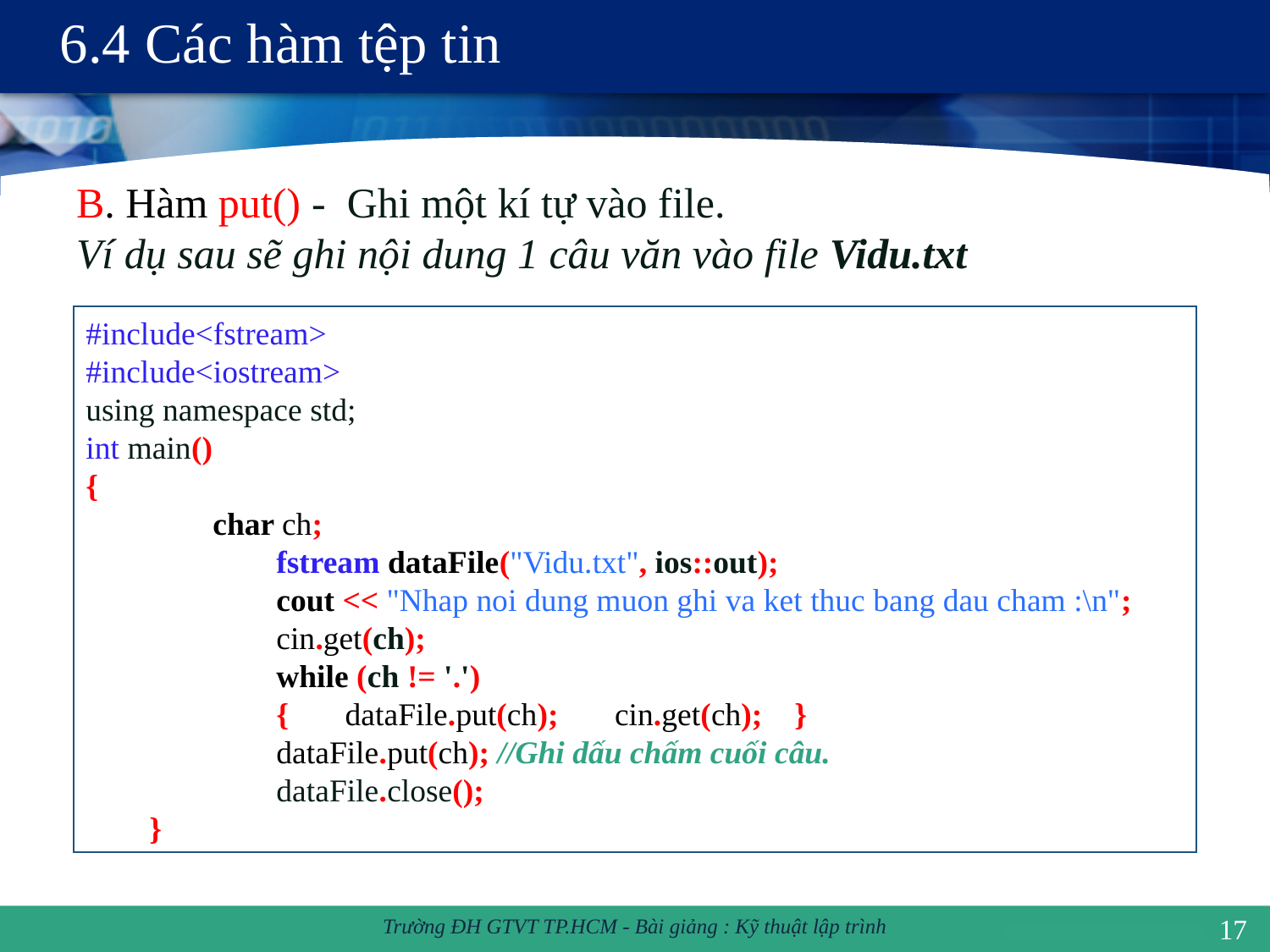

# 6.4 Các hàm tệp tin
B. Hàm put() -  Ghi một kí tự vào file.
Ví dụ sau sẽ ghi nội dung 1 câu văn vào file Vidu.txt
#include<fstream>
#include<iostream>
using namespace std;
int main()
{
   	char ch;
  	fstream dataFile("Vidu.txt", ios::out);
   	cout << "Nhap noi dung muon ghi va ket thuc bang dau cham :\n";
   	cin.get(ch);
   	while (ch != '.')
   	{       dataFile.put(ch);       cin.get(ch);    }
   	dataFile.put(ch); //Ghi dấu chấm cuối câu.
   	dataFile.close();
}
17
Trường ĐH GTVT TP.HCM - Bài giảng : Kỹ thuật lập trình